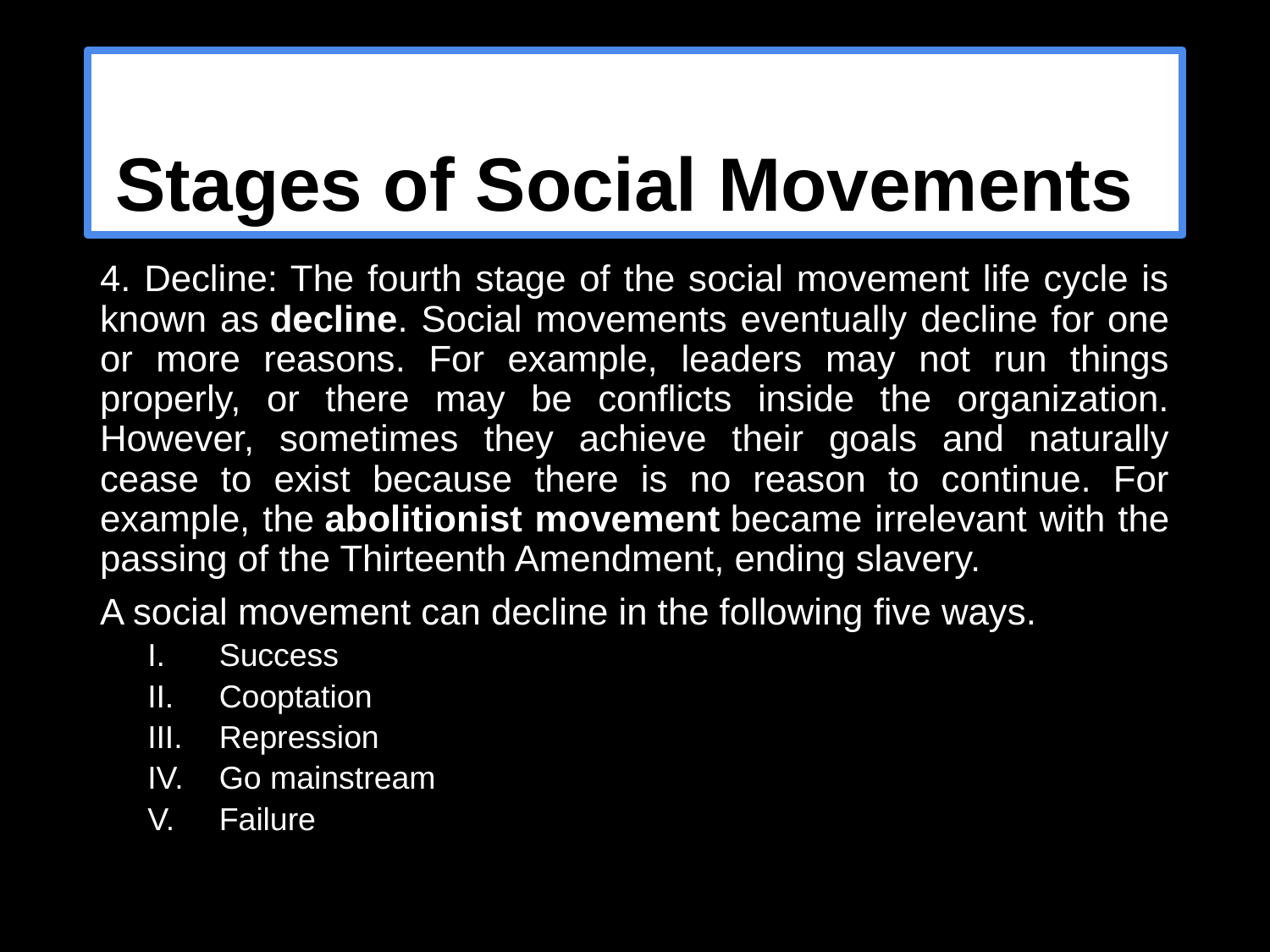

# Stages of Social Movements

4. Decline: The fourth stage of the social movement life cycle is known as decline. Social movements eventually decline for one or more reasons. For example, leaders may not run things properly, or there may be conflicts inside the organization. However, sometimes they achieve their goals and naturally cease to exist because there is no reason to continue. For example, the abolitionist movement became irrelevant with the passing of the Thirteenth Amendment, ending slavery.
A social movement can decline in the following five ways.
Success
Cooptation
Repression
Go mainstream
Failure